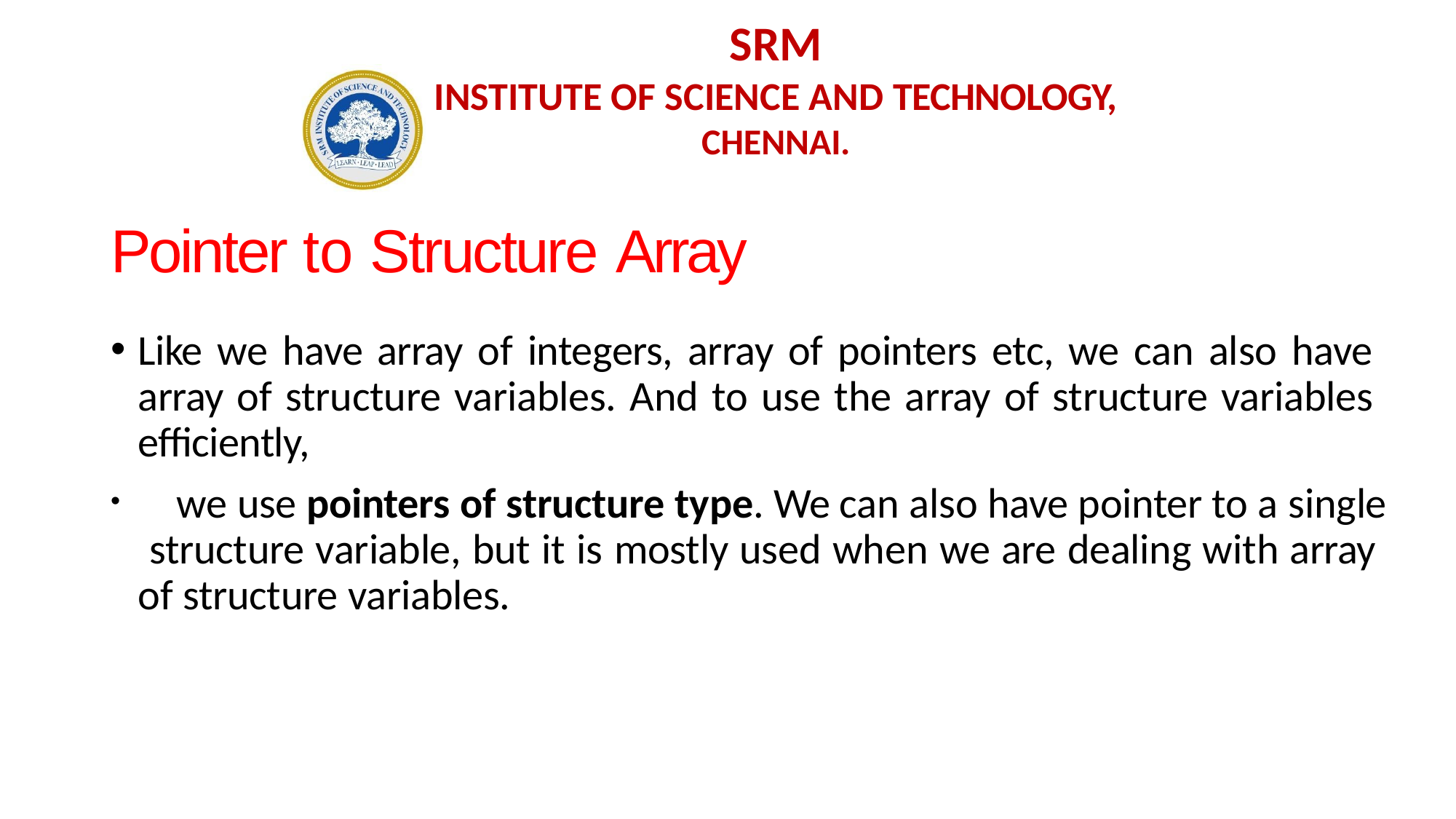

SRM
INSTITUTE OF SCIENCE AND TECHNOLOGY,
CHENNAI.

Pointer to Structure Array
Like we have array of integers, array of pointers etc, we can also have  array of structure variables. And to use the array of structure variables  efficiently,
	we use pointers of structure type. We can also have pointer to a single  structure variable, but it is mostly used when we are dealing with array  of structure variables.